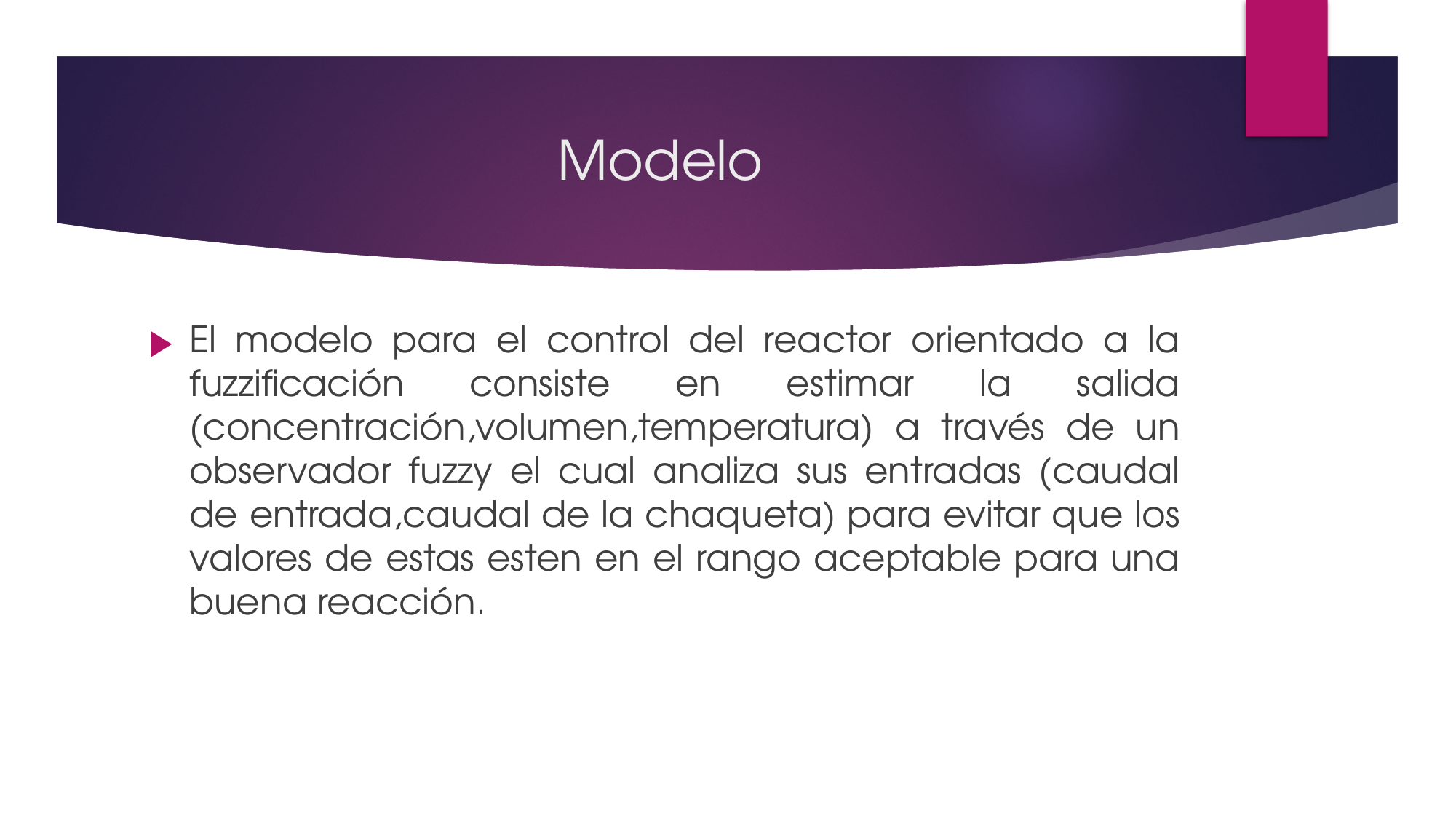

# Modelo
El modelo para el control del reactor orientado a la fuzzificación consiste en estimar la salida (concentración,volumen,temperatura) a través de un observador fuzzy el cual analiza sus entradas (caudal de entrada,caudal de la chaqueta) para evitar que los valores de estas esten en el rango aceptable para una buena reacción.